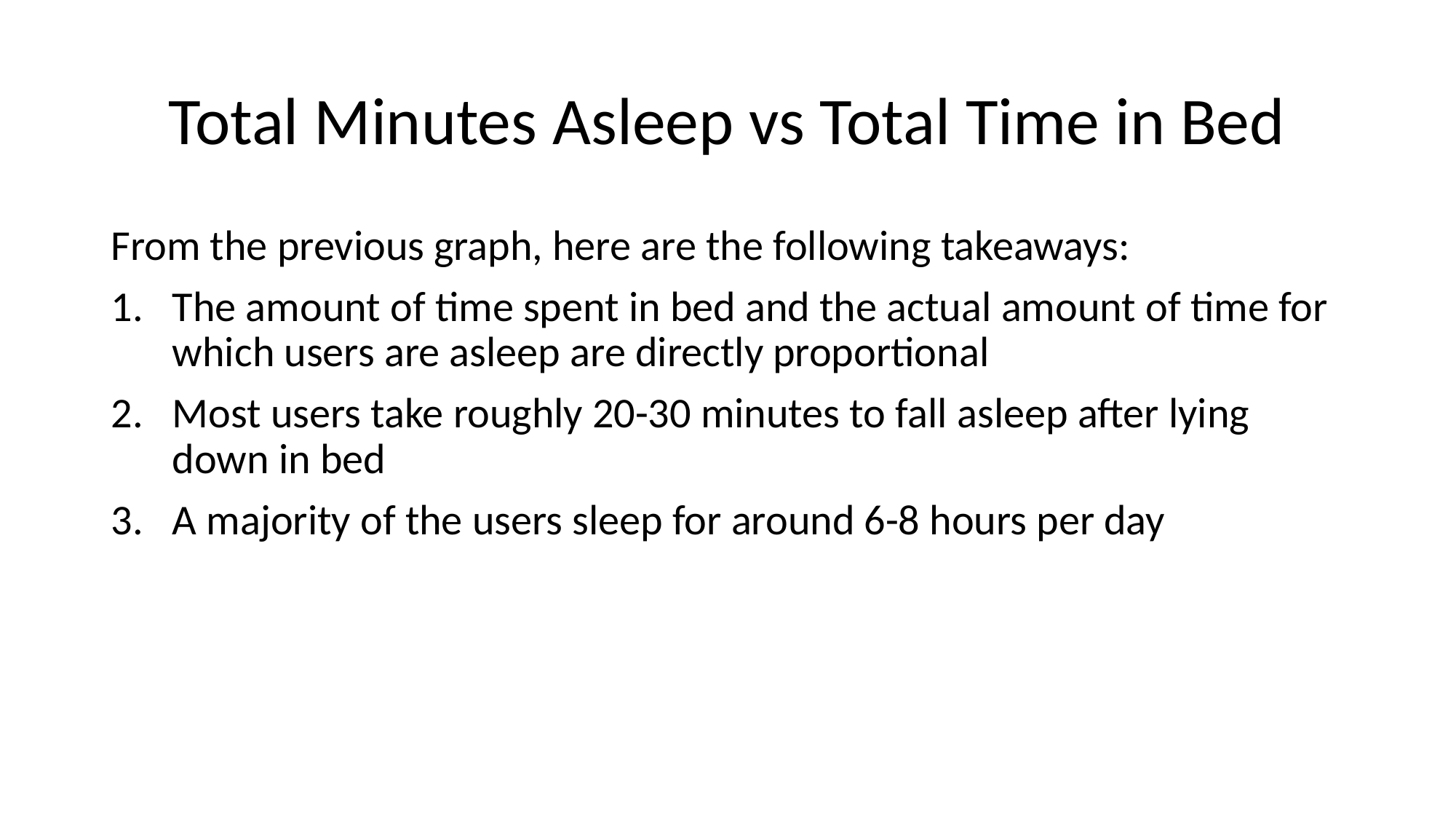

# Total Minutes Asleep vs Total Time in Bed
From the previous graph, here are the following takeaways:
The amount of time spent in bed and the actual amount of time for which users are asleep are directly proportional
Most users take roughly 20-30 minutes to fall asleep after lying down in bed
A majority of the users sleep for around 6-8 hours per day